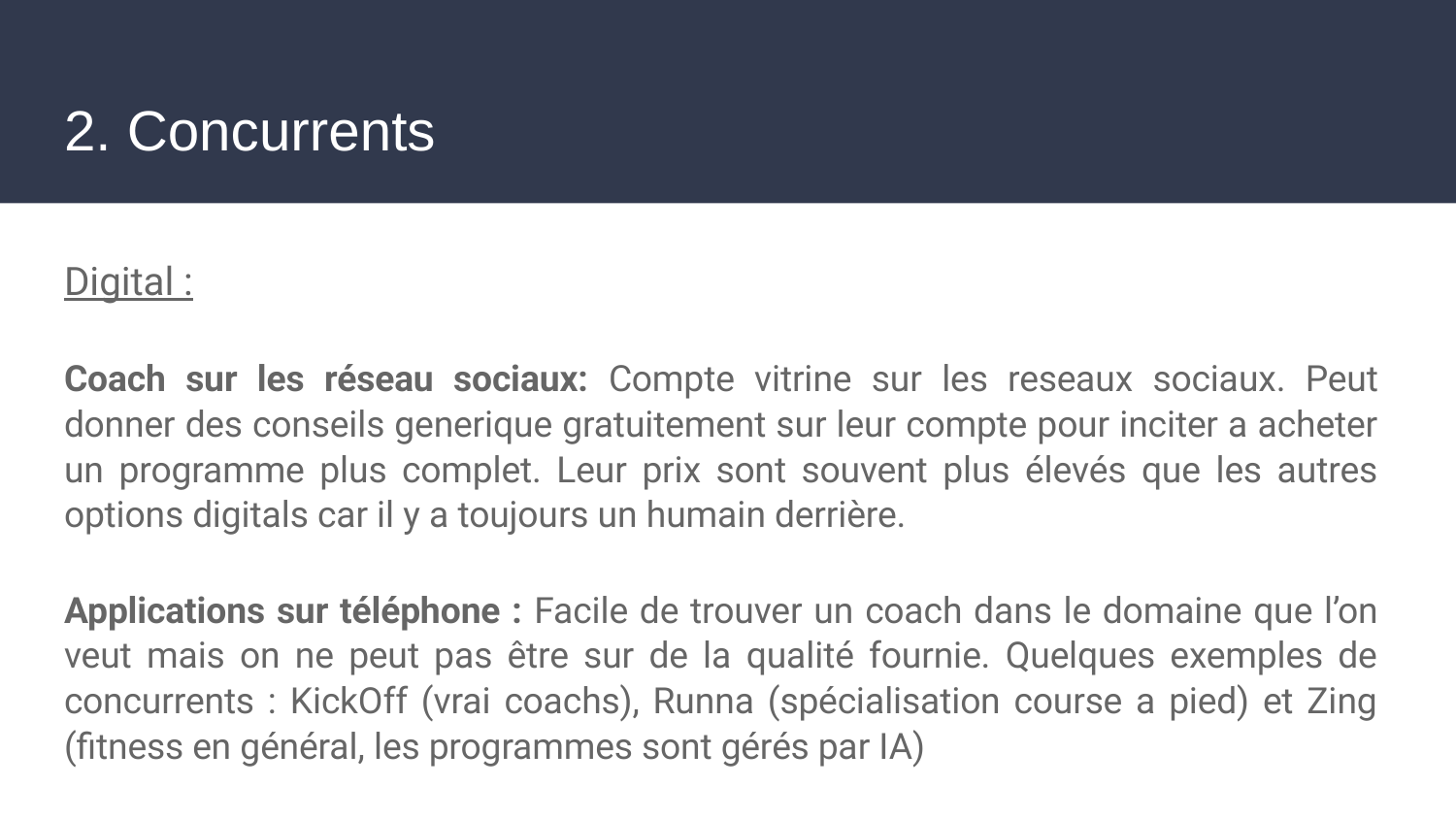

# 2. Concurrents
Digital :

Coach sur les réseau sociaux: Compte vitrine sur les reseaux sociaux. Peut donner des conseils generique gratuitement sur leur compte pour inciter a acheter un programme plus complet. Leur prix sont souvent plus élevés que les autres options digitals car il y a toujours un humain derrière.

Applications sur téléphone : Facile de trouver un coach dans le domaine que l’on veut mais on ne peut pas être sur de la qualité fournie. Quelques exemples de concurrents : KickOff (vrai coachs), Runna (spécialisation course a pied) et Zing (fitness en général, les programmes sont gérés par IA)